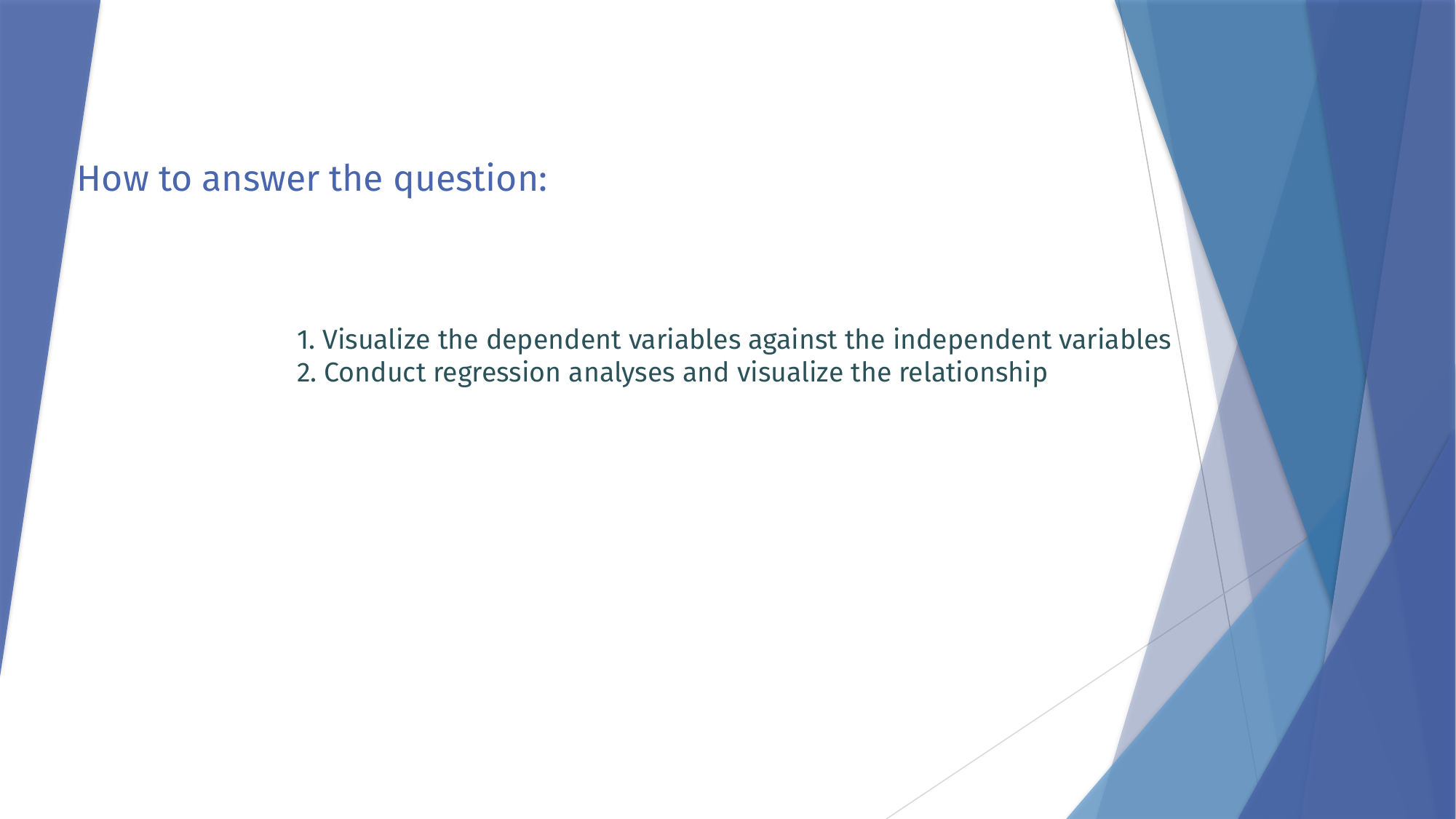

# How to answer the question:
1. Visualize the dependent variables against the independent variables
2. Conduct regression analyses and visualize the relationship